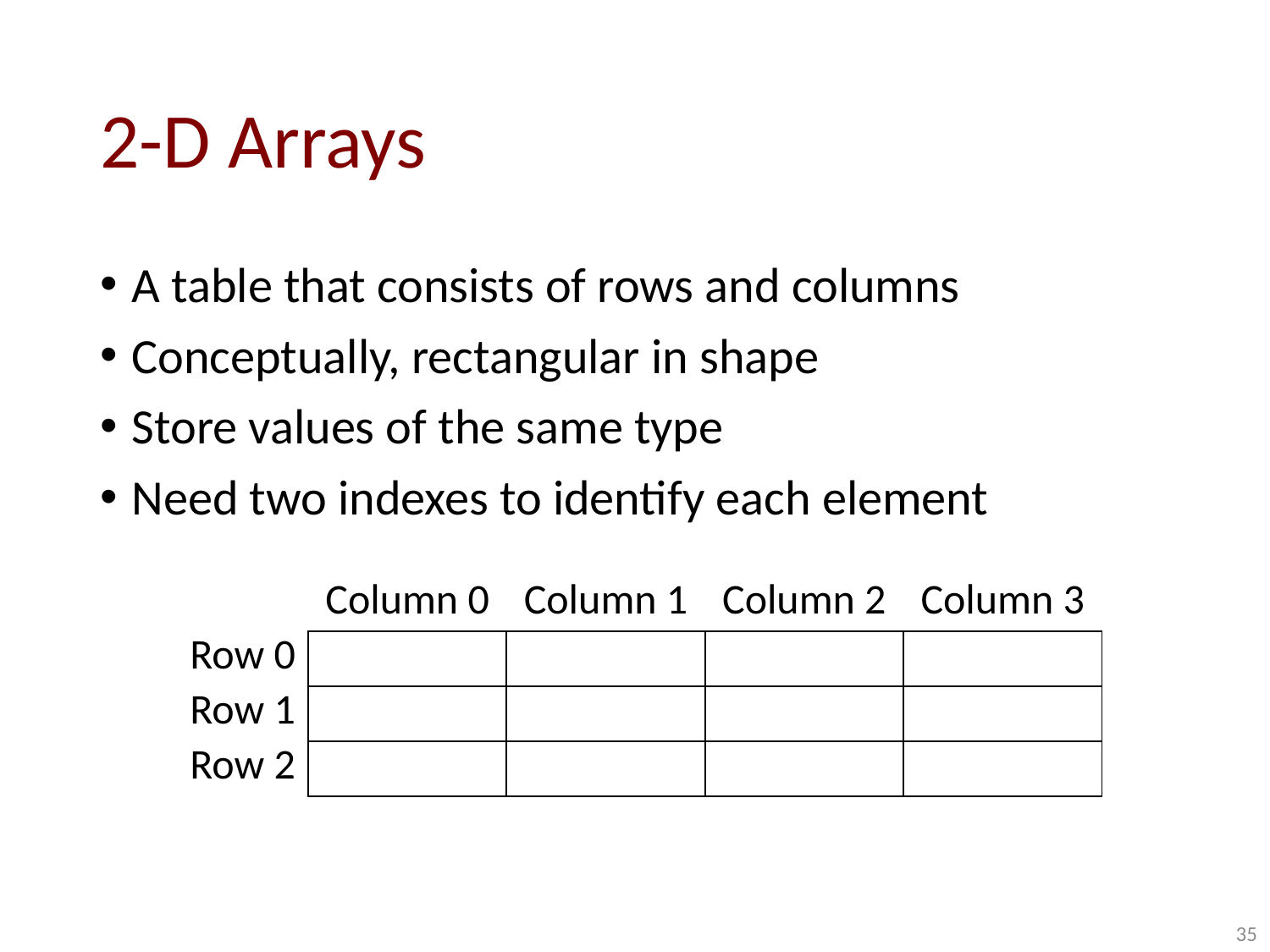

# 2-D Arrays
A table that consists of rows and columns
Conceptually, rectangular in shape
Store values of the same type
Need two indexes to identify each element
|  | Column 0 | Column 1 | Column 2 | Column 3 |
| --- | --- | --- | --- | --- |
| Row 0 |  |  |  |  |
| Row 1 |  |  |  |  |
| Row 2 |  |  |  |  |
35